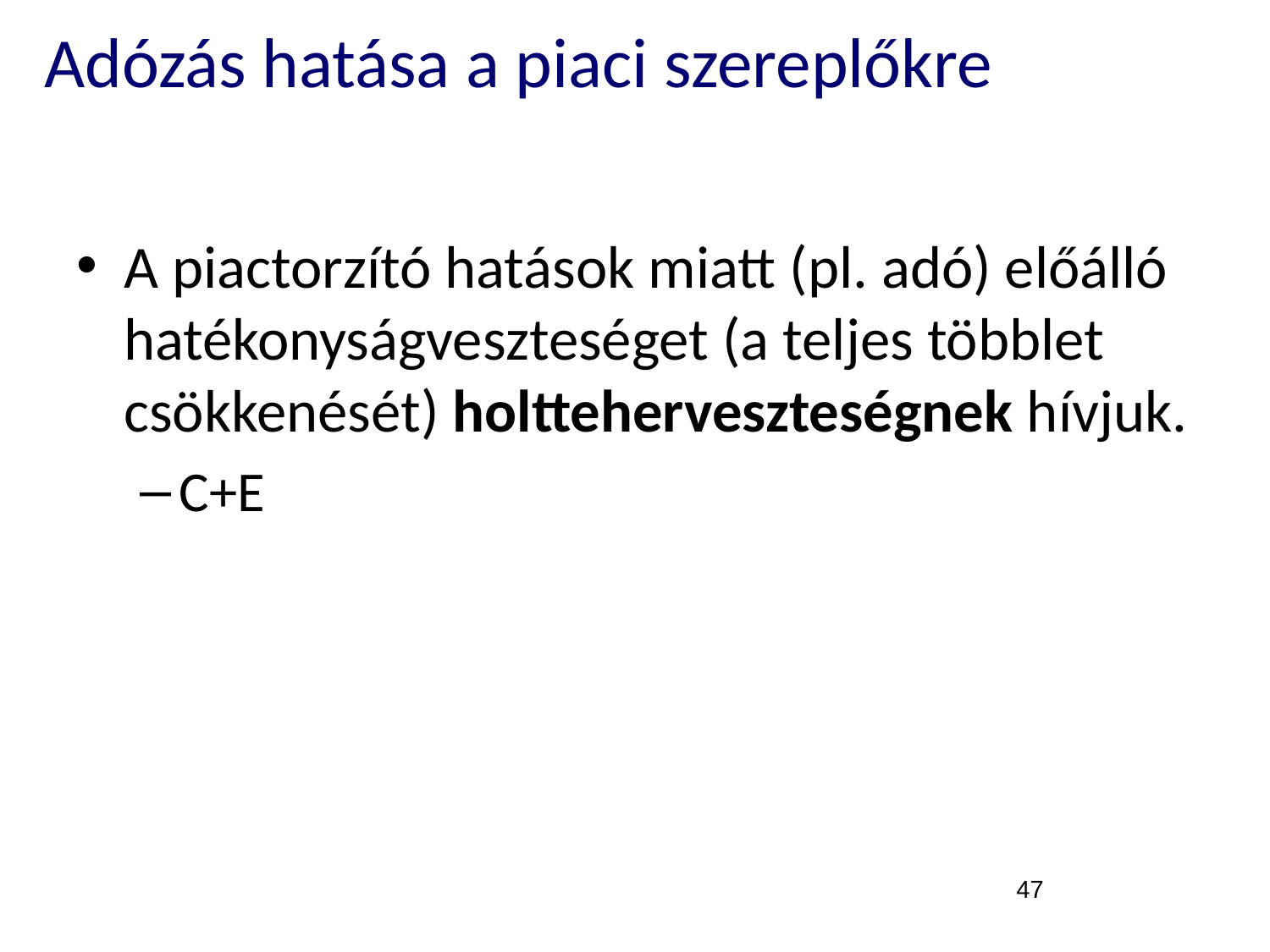

# Adózás hatása a piaci szereplőkre
A piactorzító hatások miatt (pl. adó) előálló hatékonyságveszteséget (a teljes többlet csökkenését) holtteherveszteségnek hívjuk.
C+E
47